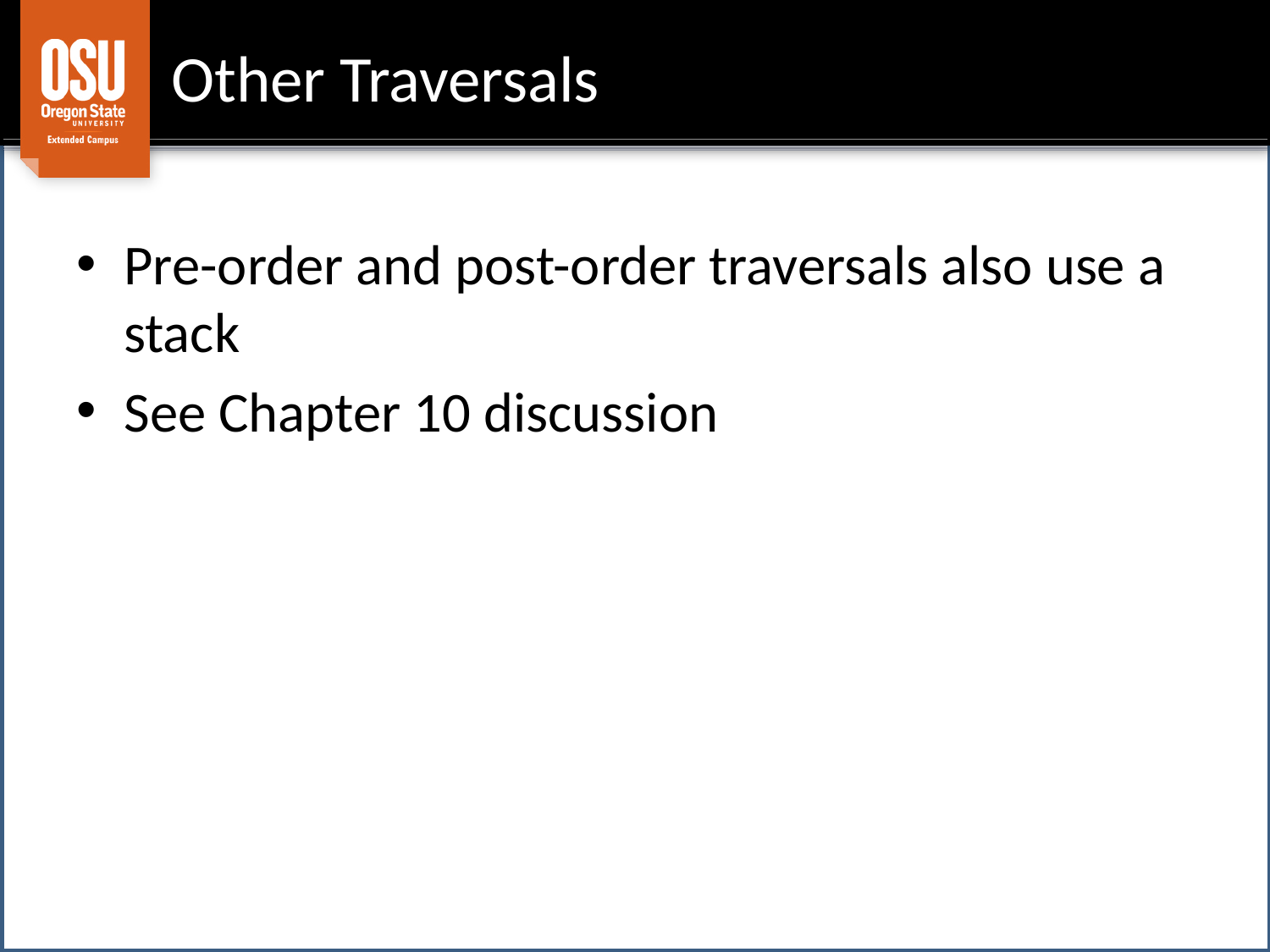

# Other Traversals
Pre-order and post-order traversals also use a stack
See Chapter 10 discussion